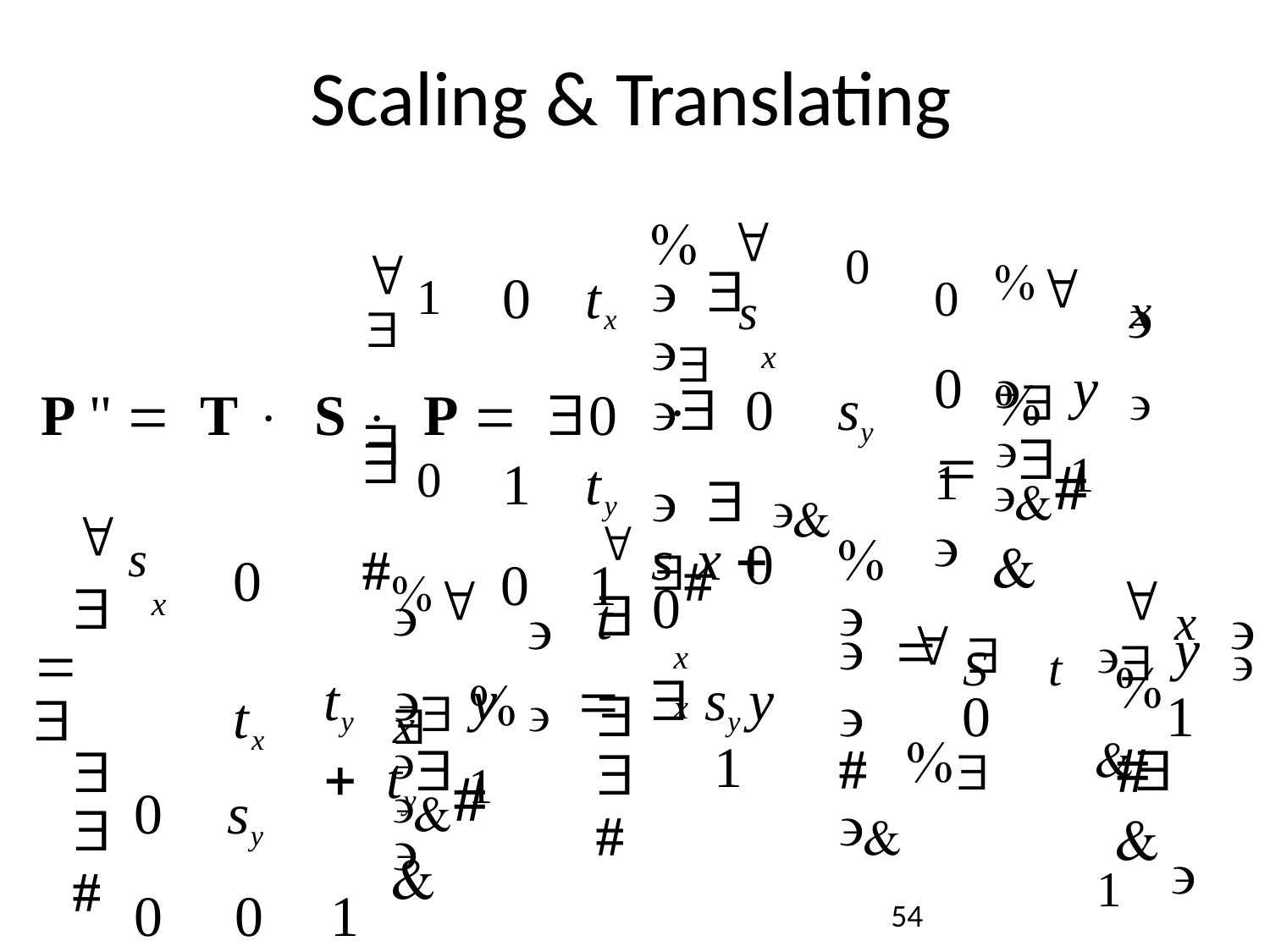

# Scaling & Translating
∀	1
% ∀	s
x
∃	0	tx
P '' = T ⋅ S ⋅ P = ∃	0	1	ty
0	1
0	%∀	x	%
∋ ∃	0	∋∃
∋⋅∃	0	sy
∋ ∃ ∋& ∃#	0	0
∋
0	∋∃	y	∋ =
∃	0
1	∋∃	1	∋
∋&#	&
∃#
∀	s
x
%
0	tx
0	sy
0	0	1
%∀	x	%
∀	x	%
∀	s	x + t
x	x
∃
= ∃
∃
∃#
∋∃
∃
∋
∀	S	t	%∃
∋
∋
ty	∋∃	y	∋ = ∃	sy y + ty
∋ = ∃	∋∃	y	∋
0	1
∃
∃#
∋	#
∋&
∋∃	1	∋
&∃	1	∋
1
∋&#	&
#	&
54